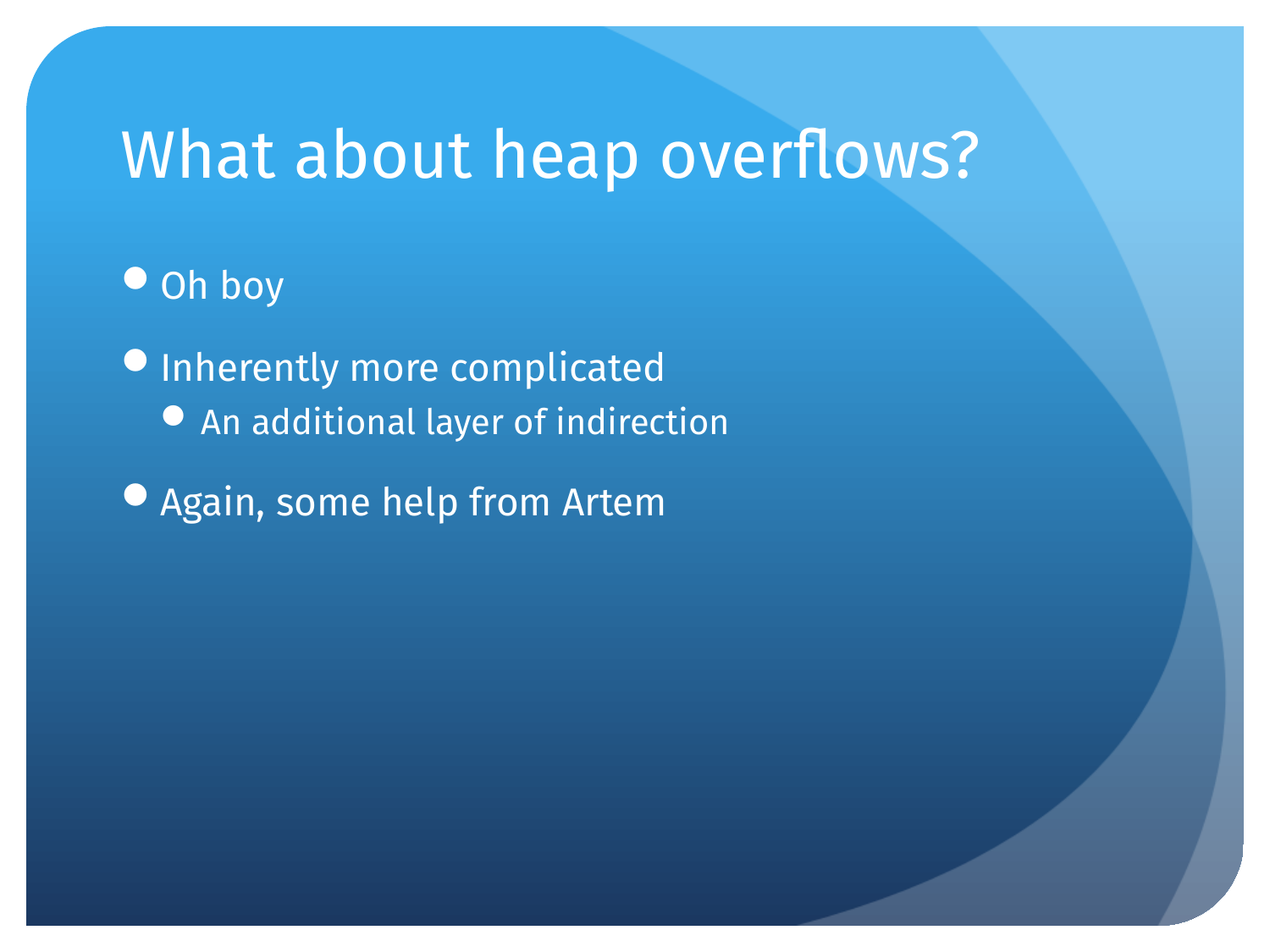

# What about heap overflows?
Oh boy
Inherently more complicated
An additional layer of indirection
Again, some help from Artem